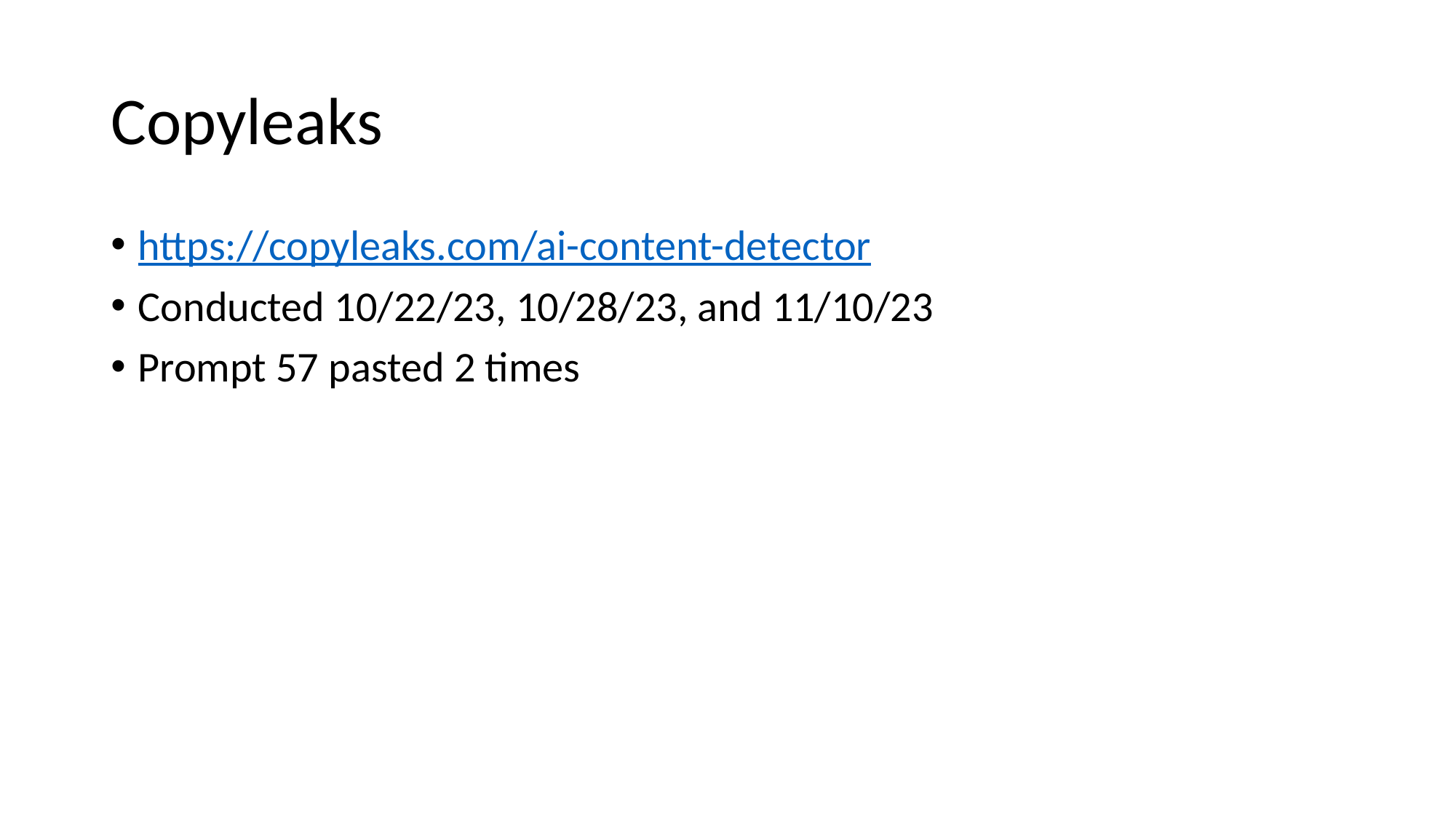

# Copyleaks
https://copyleaks.com/ai-content-detector
Conducted 10/22/23, 10/28/23, and 11/10/23
Prompt 57 pasted 2 times